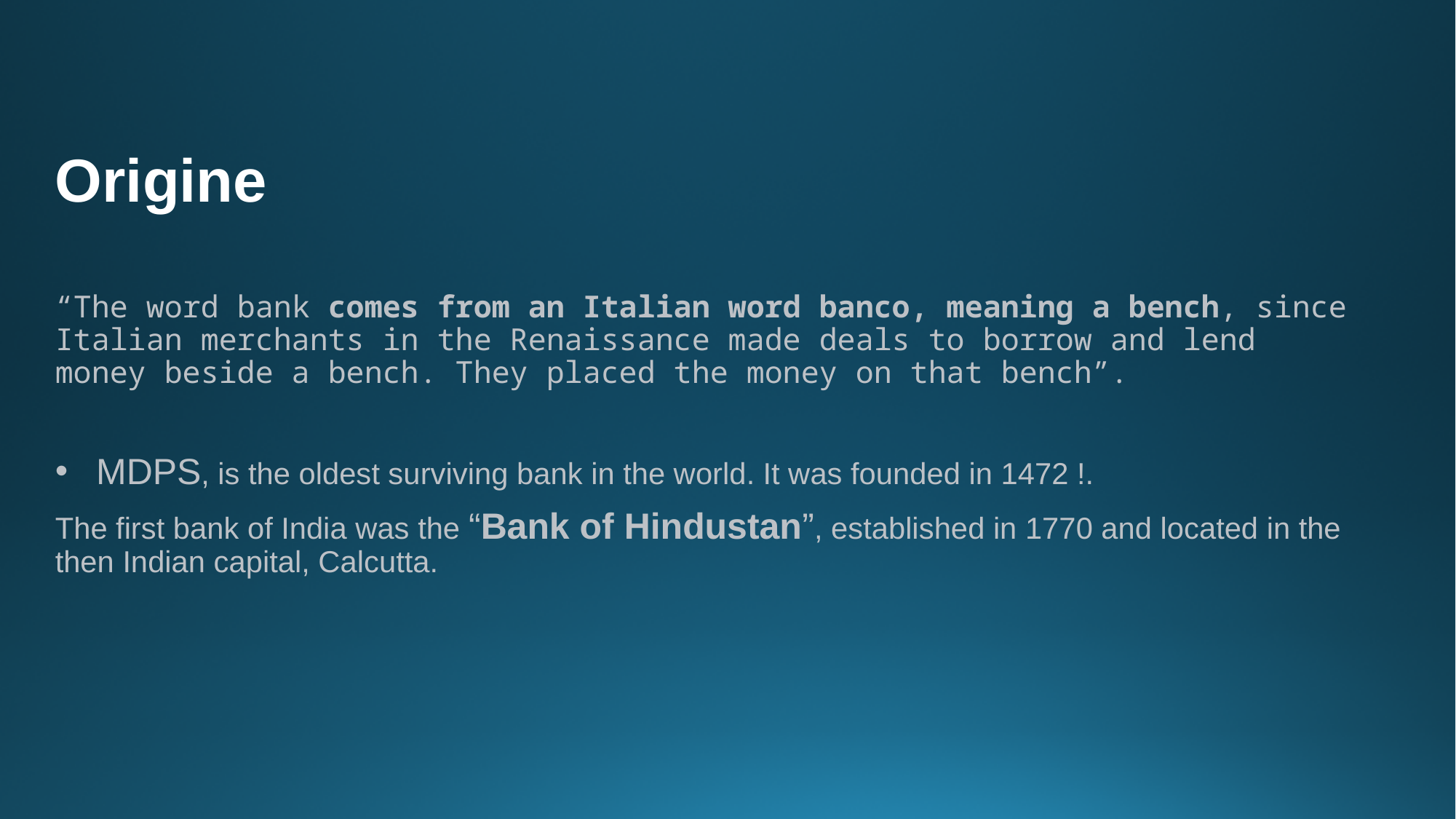

# Origine
“The word bank comes from an Italian word banco, meaning a bench, since Italian merchants in the Renaissance made deals to borrow and lend money beside a bench. They placed the money on that bench”.

MDPS, is the oldest surviving bank in the world. It was founded in 1472 !.
The first bank of India was the “Bank of Hindustan”, established in 1770 and located in the then Indian capital, Calcutta.